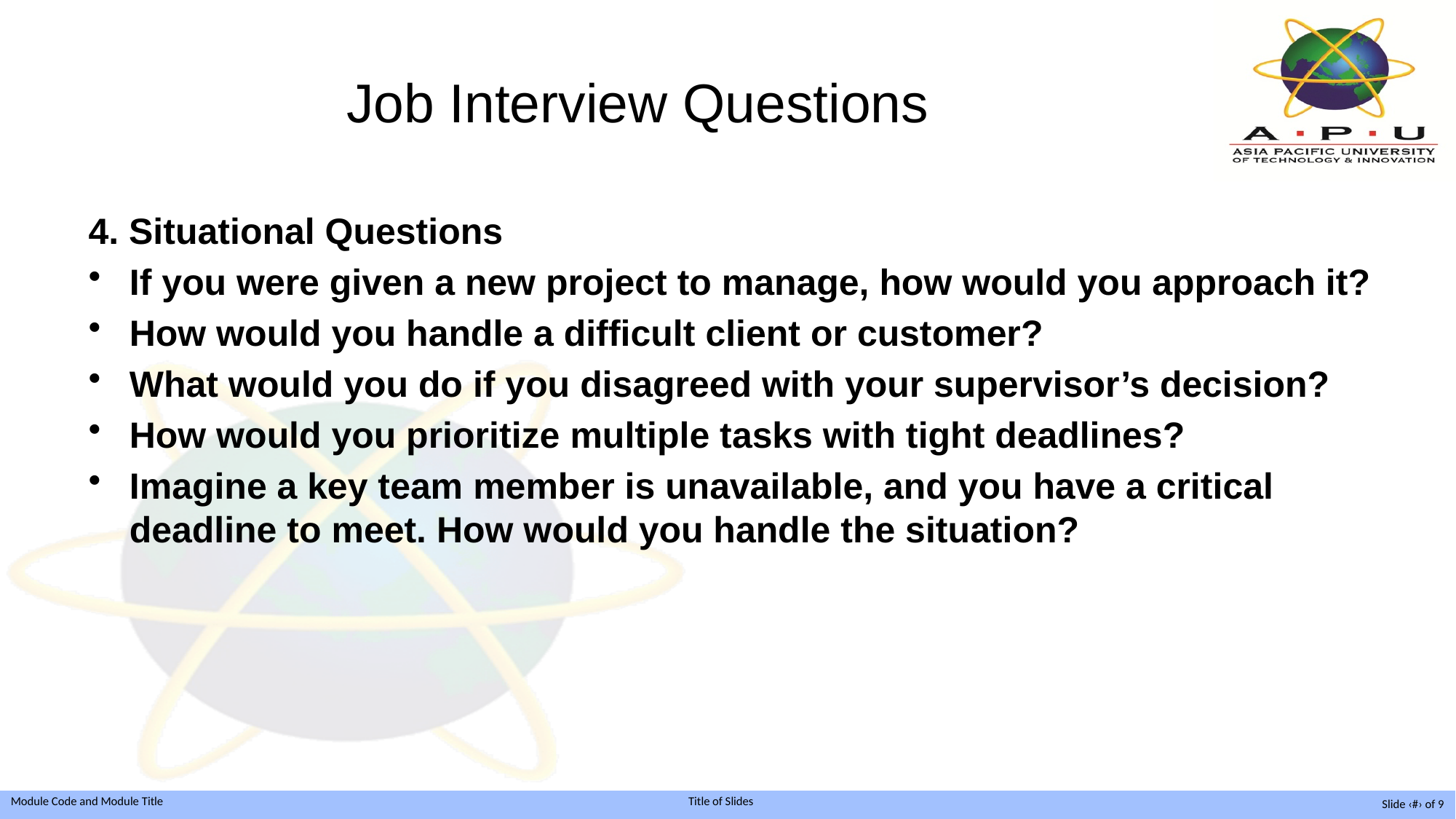

# Job Interview Questions
4. Situational Questions
If you were given a new project to manage, how would you approach it?
How would you handle a difficult client or customer?
What would you do if you disagreed with your supervisor’s decision?
How would you prioritize multiple tasks with tight deadlines?
Imagine a key team member is unavailable, and you have a critical deadline to meet. How would you handle the situation?

Slide ‹#› of 9